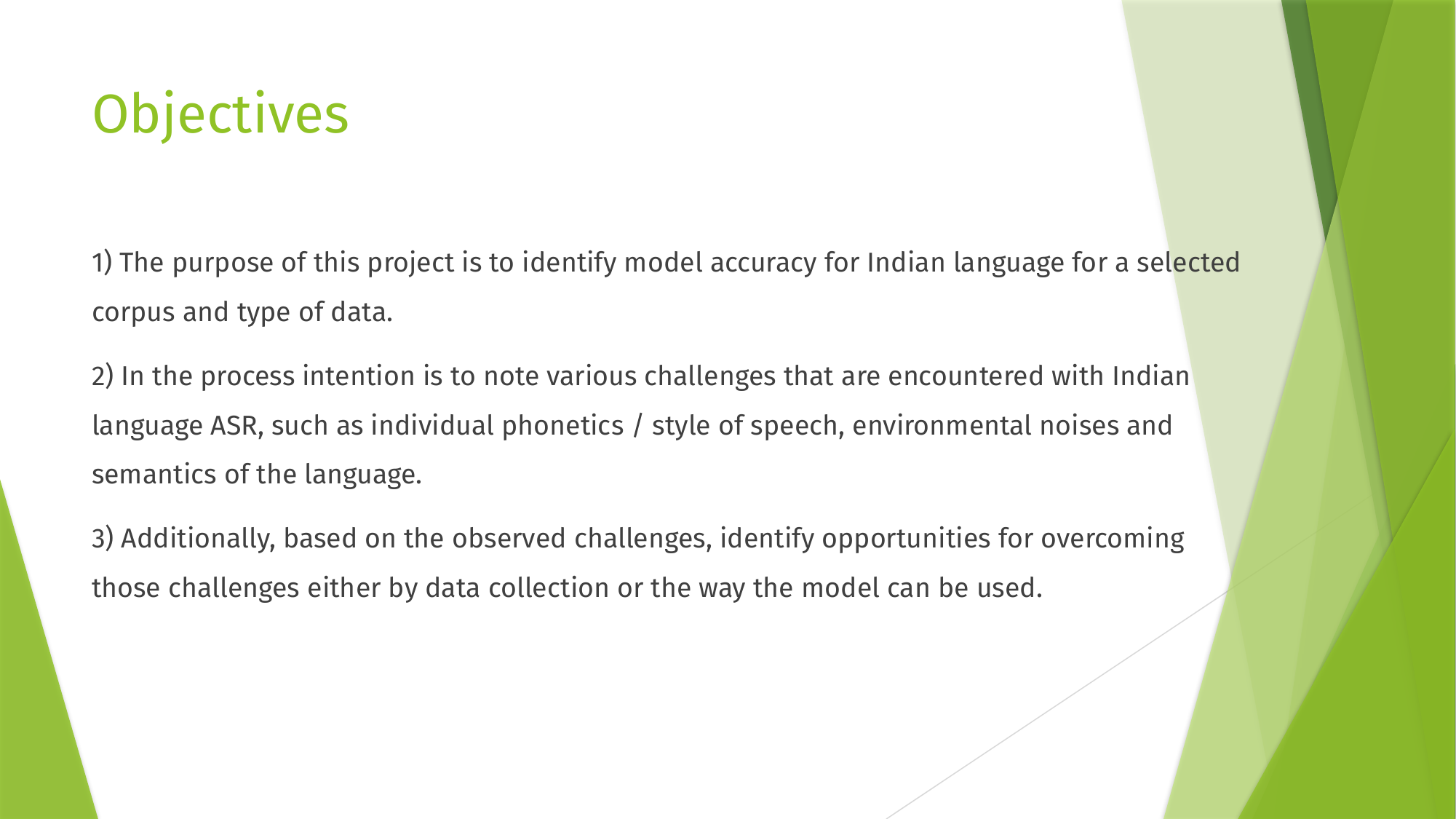

# Objectives
1) The purpose of this project is to identify model accuracy for Indian language for a selected corpus and type of data.
2) In the process intention is to note various challenges that are encountered with Indian language ASR, such as individual phonetics / style of speech, environmental noises and semantics of the language.
3) Additionally, based on the observed challenges, identify opportunities for overcoming those challenges either by data collection or the way the model can be used.